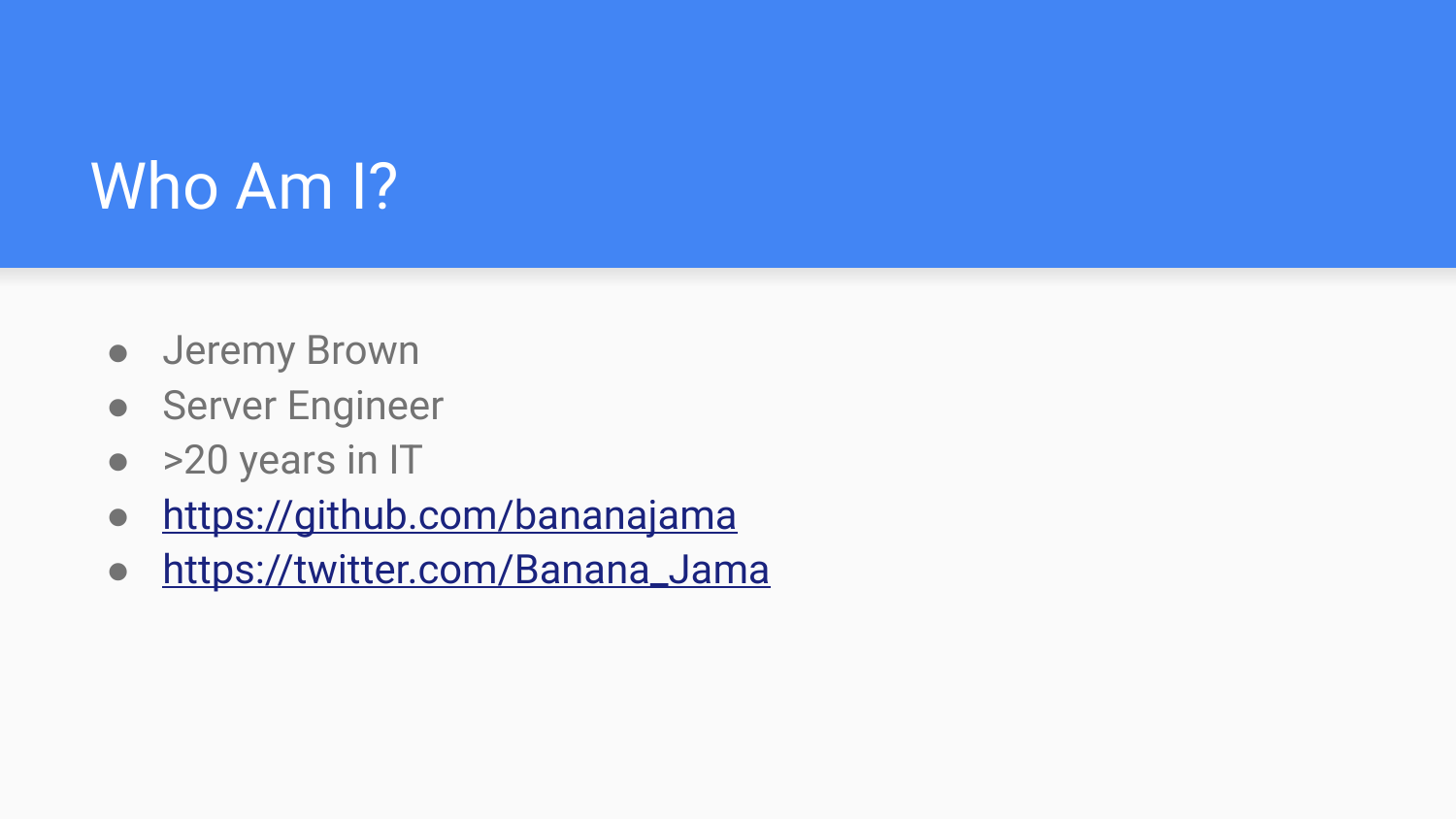

# Who Am I?
Jeremy Brown
Server Engineer
>20 years in IT
https://github.com/bananajama
https://twitter.com/Banana_Jama